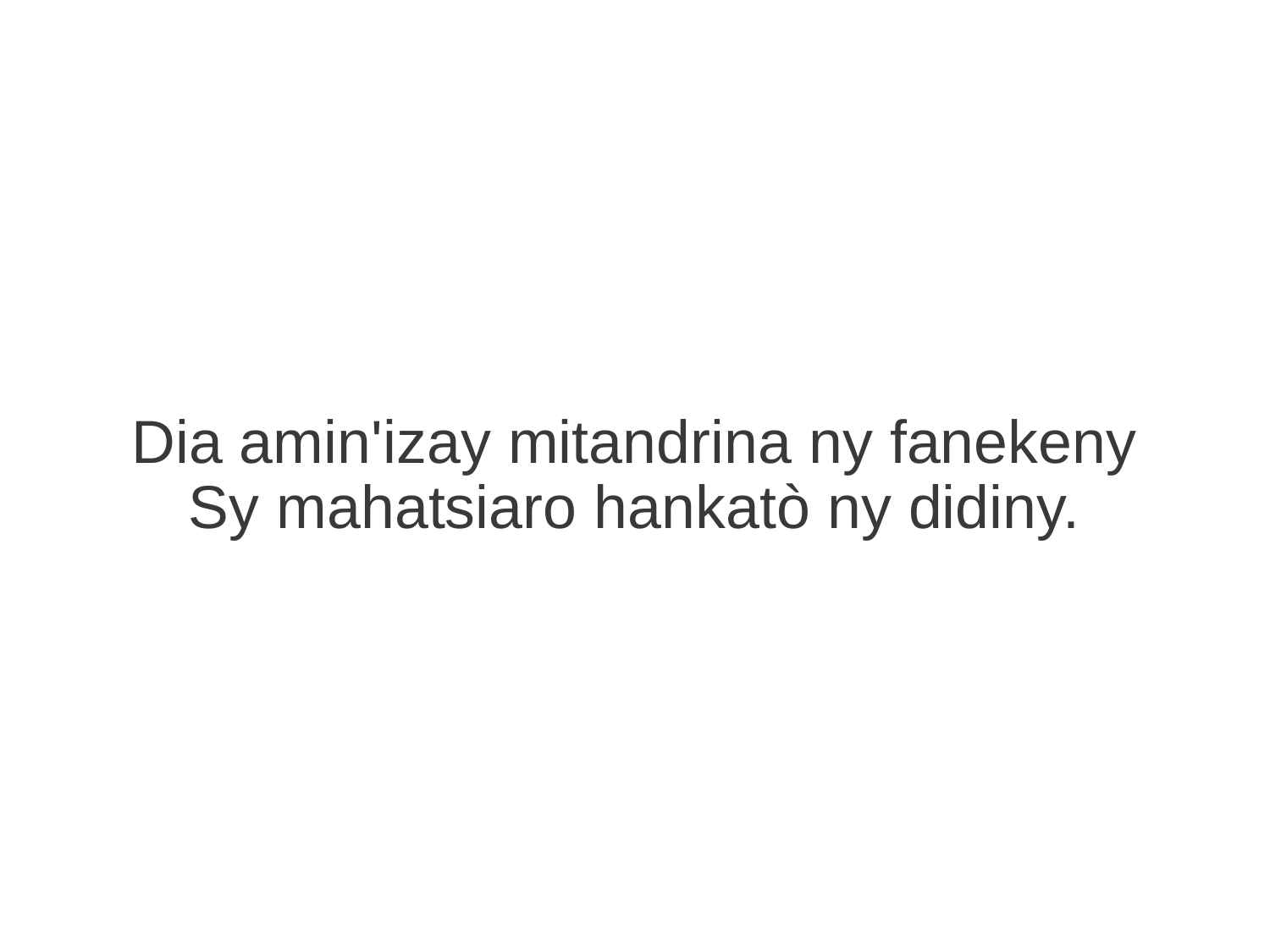

Dia amin'izay mitandrina ny fanekeny
Sy mahatsiaro hankatò ny didiny.